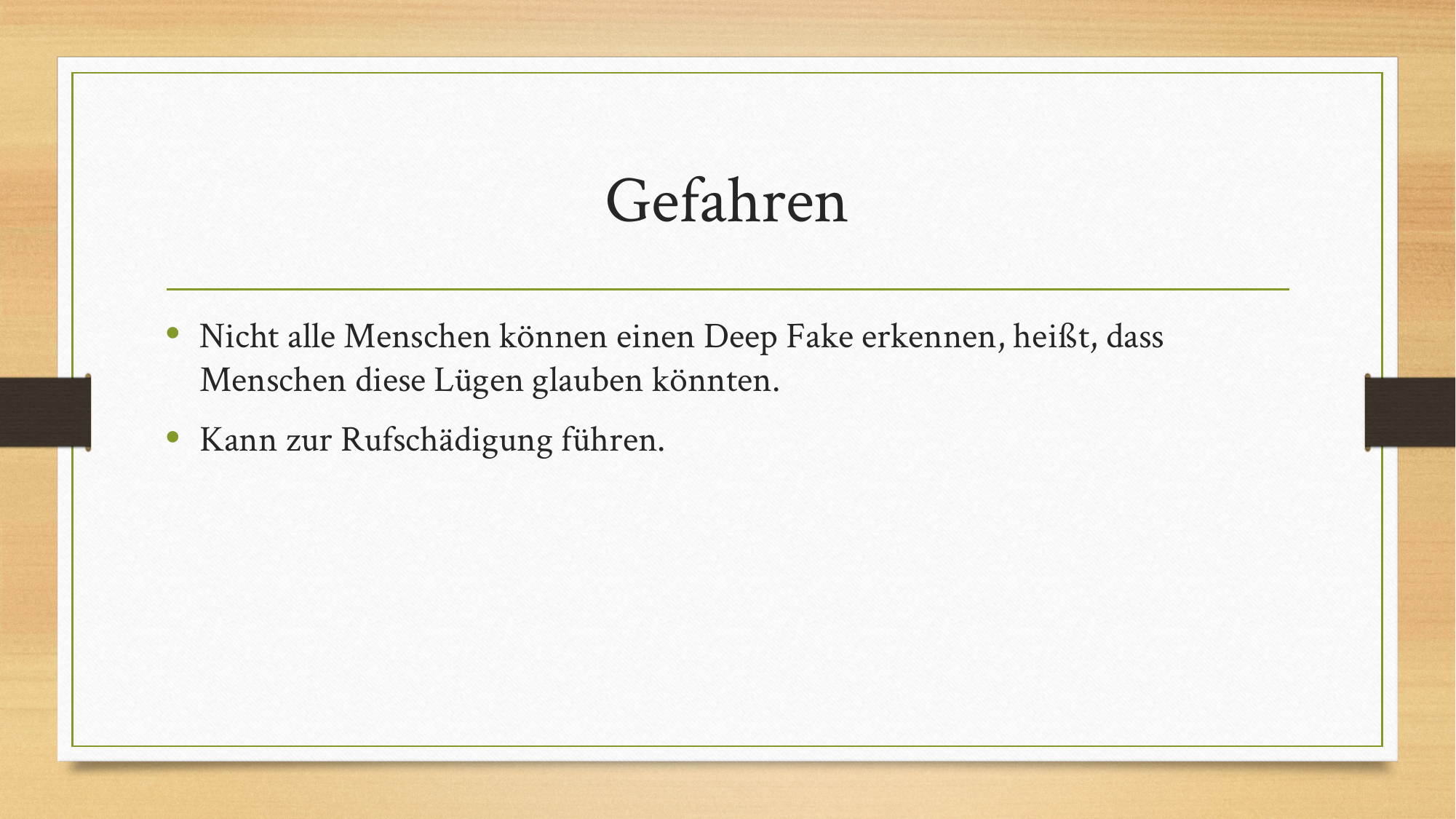

# Gefahren
Nicht alle Menschen können einen Deep Fake erkennen, heißt, dass Menschen diese Lügen glauben könnten.
Kann zur Rufschädigung führen.